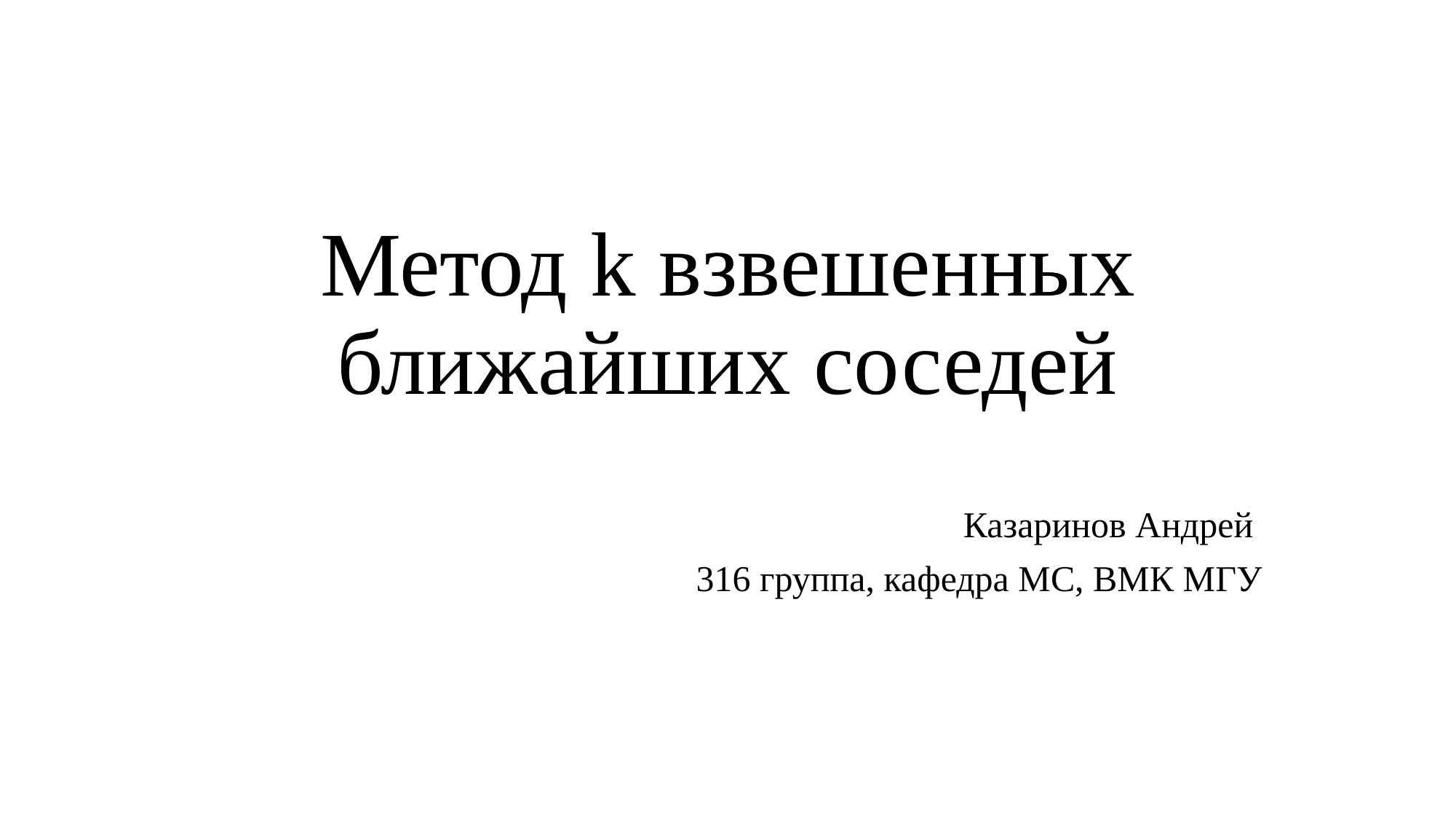

# Метод k взвешенных ближайших соседей
Казаринов Андрей
316 группа, кафедра МС, ВМК МГУ